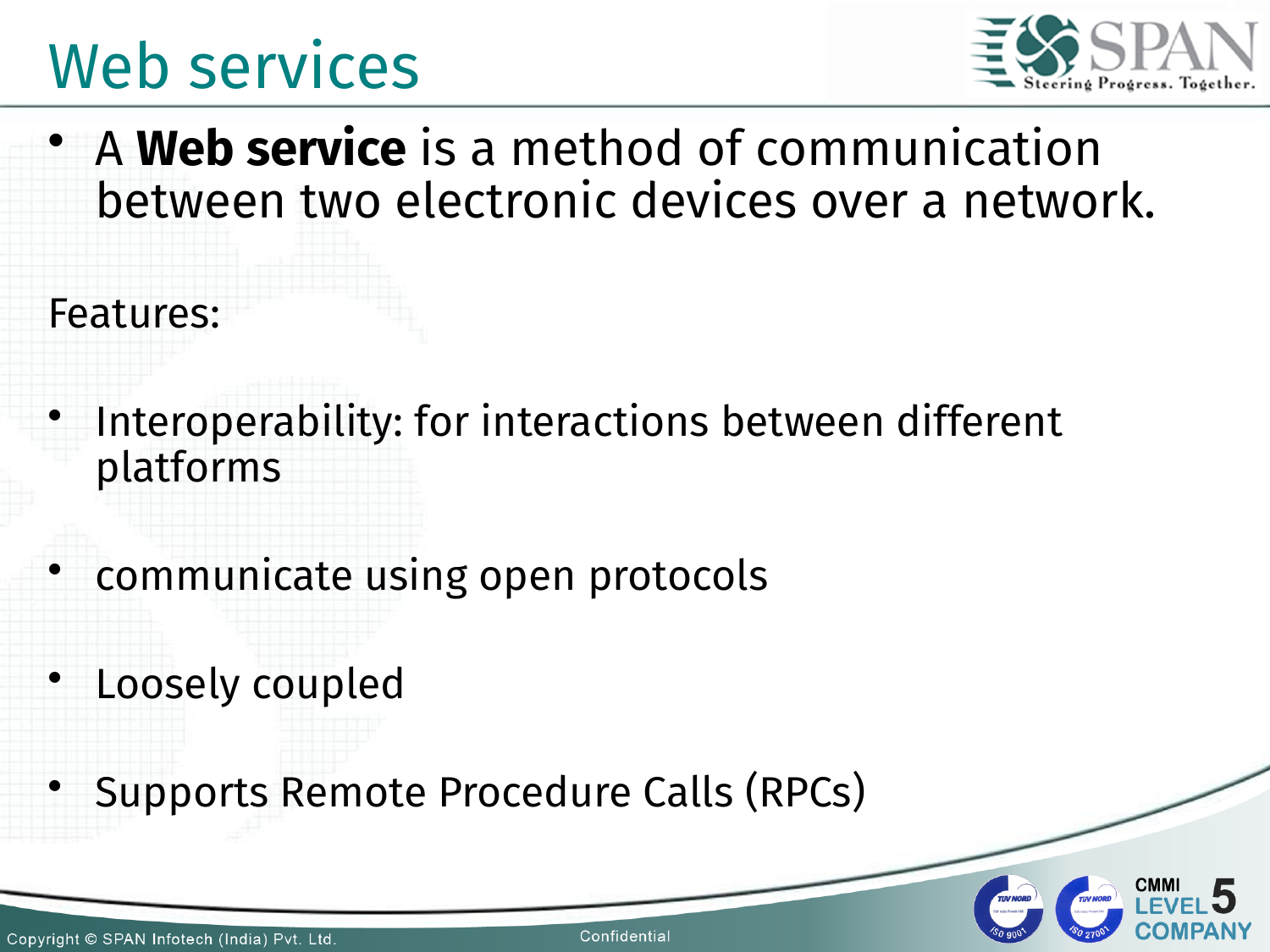

# Web services
A Web service is a method of communication between two electronic devices over a network.

Features:

Interoperability: for interactions between different platforms

communicate using open protocols

Loosely coupled

Supports Remote Procedure Calls (RPCs)